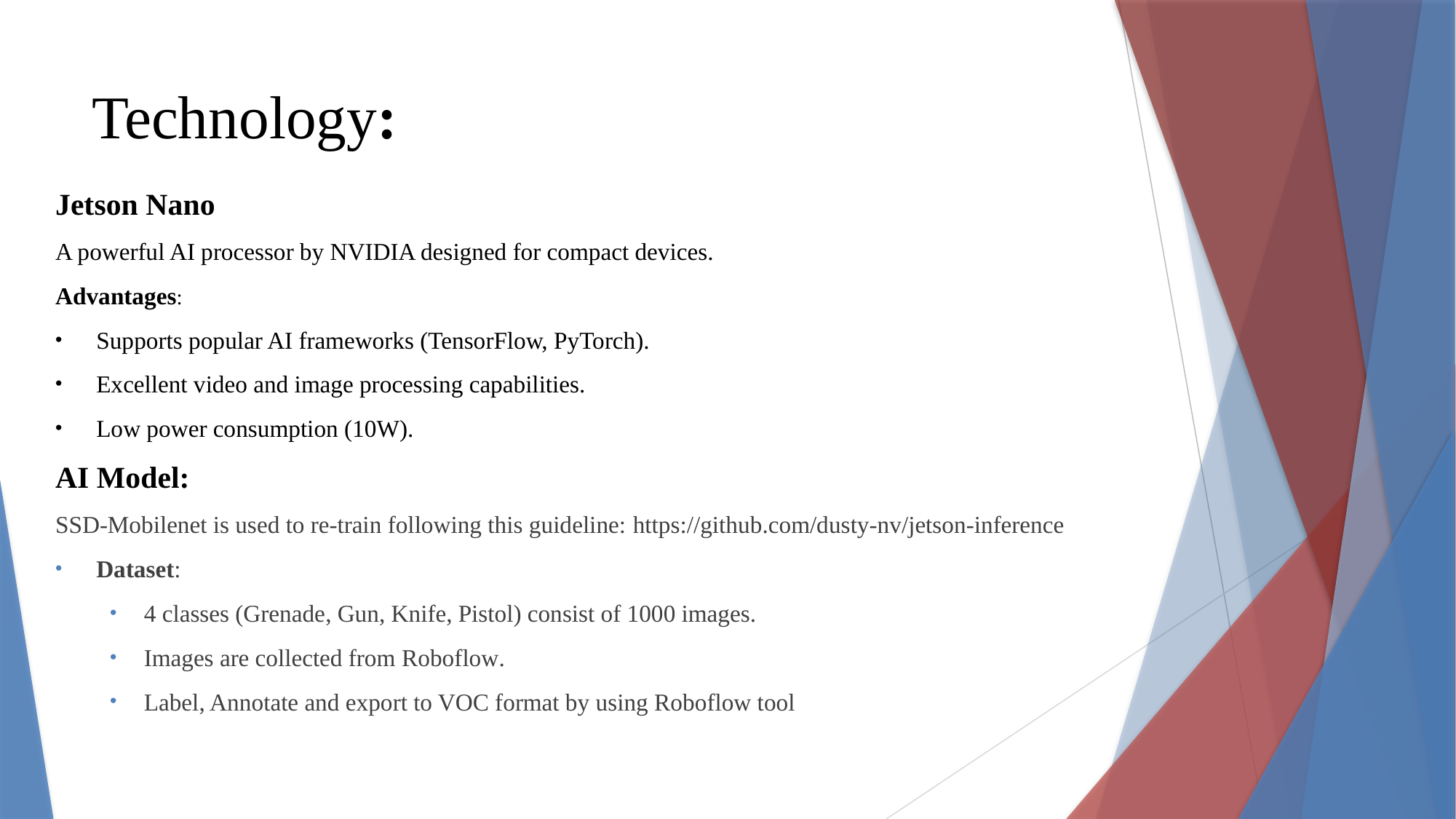

# Technology:

Jetson Nano
A powerful AI processor by NVIDIA designed for compact devices.
Advantages:
Supports popular AI frameworks (TensorFlow, PyTorch).
Excellent video and image processing capabilities.
Low power consumption (10W).

AI Model:
SSD-Mobilenet is used to re-train following this guideline: https://github.com/dusty-nv/jetson-inference
Dataset:
4 classes (Grenade, Gun, Knife, Pistol) consist of 1000 images.
Images are collected from Roboflow.
Label, Annotate and export to VOC format by using Roboflow tool